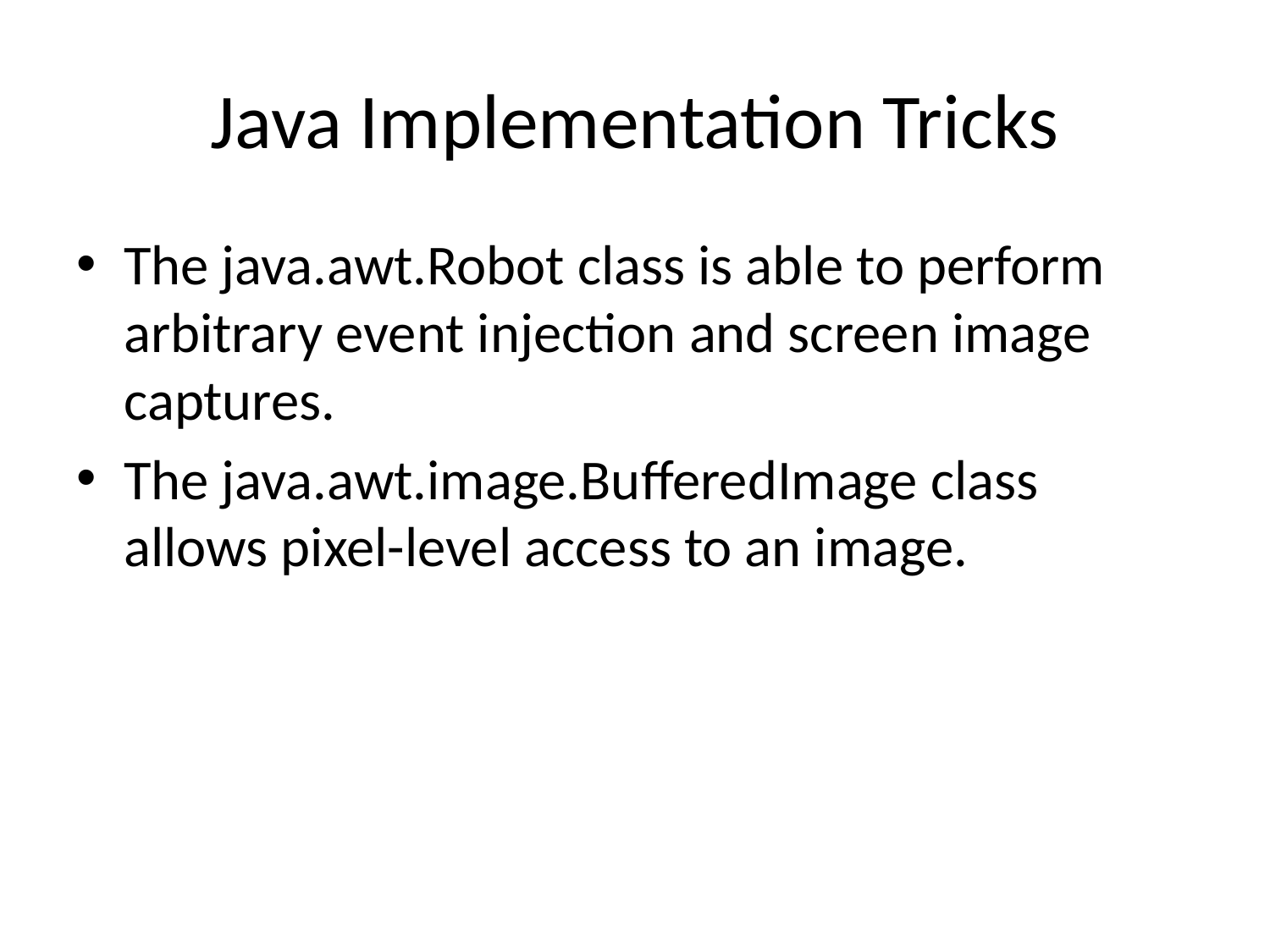

# Java Implementation Tricks
The java.awt.Robot class is able to perform arbitrary event injection and screen image captures.
The java.awt.image.BufferedImage class allows pixel-level access to an image.